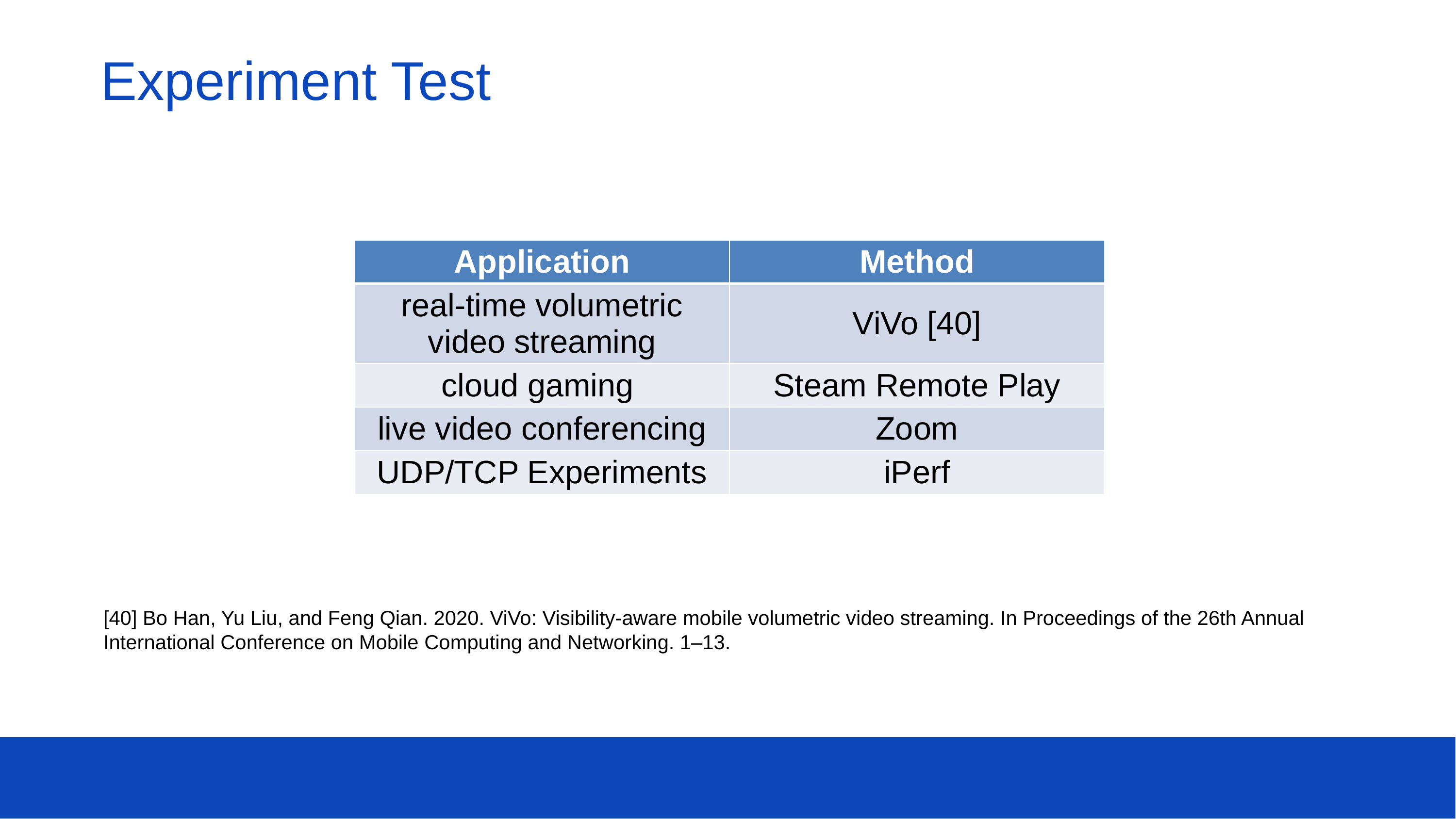

Experiment Test
| Application | Method |
| --- | --- |
| real-time volumetric video streaming | ViVo [40] |
| cloud gaming | Steam Remote Play |
| live video conferencing | Zoom |
| UDP/TCP Experiments | iPerf |
[40] Bo Han, Yu Liu, and Feng Qian. 2020. ViVo: Visibility-aware mobile volumetric video streaming. In Proceedings of the 26th Annual International Conference on Mobile Computing and Networking. 1–13.